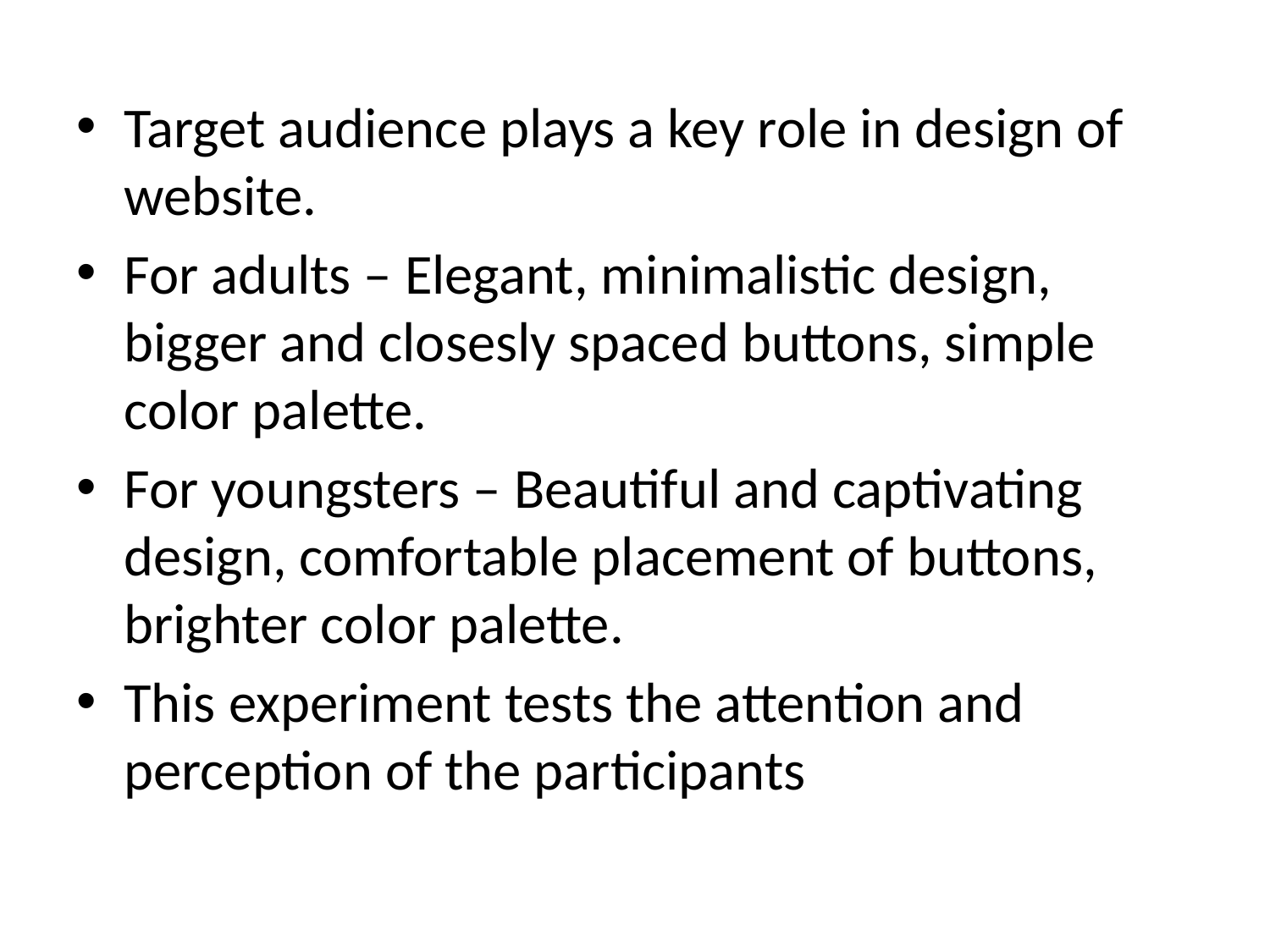

Target audience plays a key role in design of website.
For adults – Elegant, minimalistic design, bigger and closesly spaced buttons, simple color palette.
For youngsters – Beautiful and captivating design, comfortable placement of buttons, brighter color palette.
This experiment tests the attention and perception of the participants